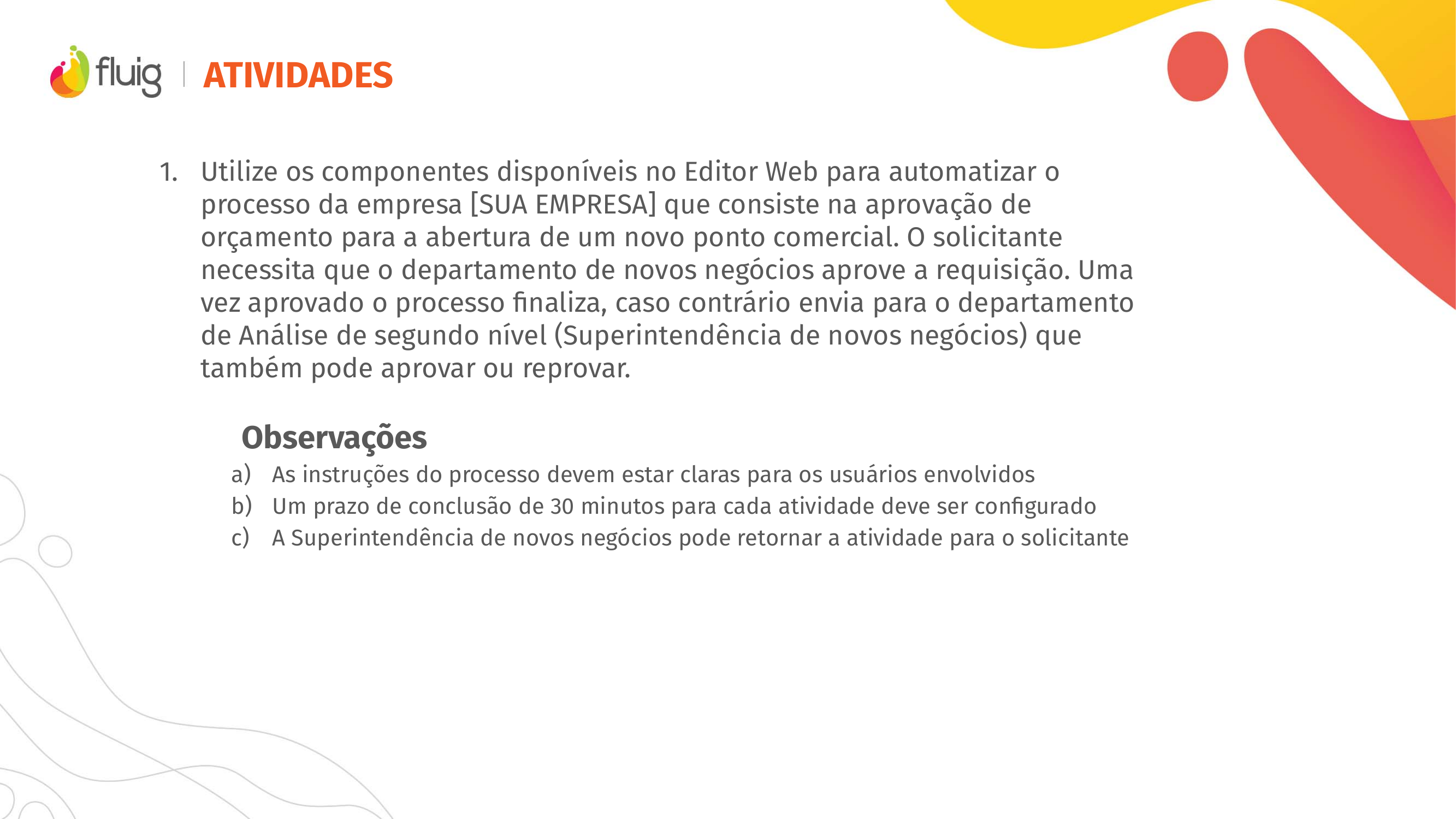

# Atividades
Utilize os componentes disponíveis no Editor Web para automatizar o processo da empresa [SUA EMPRESA] que consiste na aprovação de orçamento para a abertura de um novo ponto comercial. O solicitante necessita que o departamento de novos negócios aprove a requisição. Uma vez aprovado o processo finaliza, caso contrário envia para o departamento de Análise de segundo nível (Superintendência de novos negócios) que também pode aprovar ou reprovar.
	Observações
As instruções do processo devem estar claras para os usuários envolvidos
Um prazo de conclusão de 30 minutos para cada atividade deve ser configurado
A Superintendência de novos negócios pode retornar a atividade para o solicitante